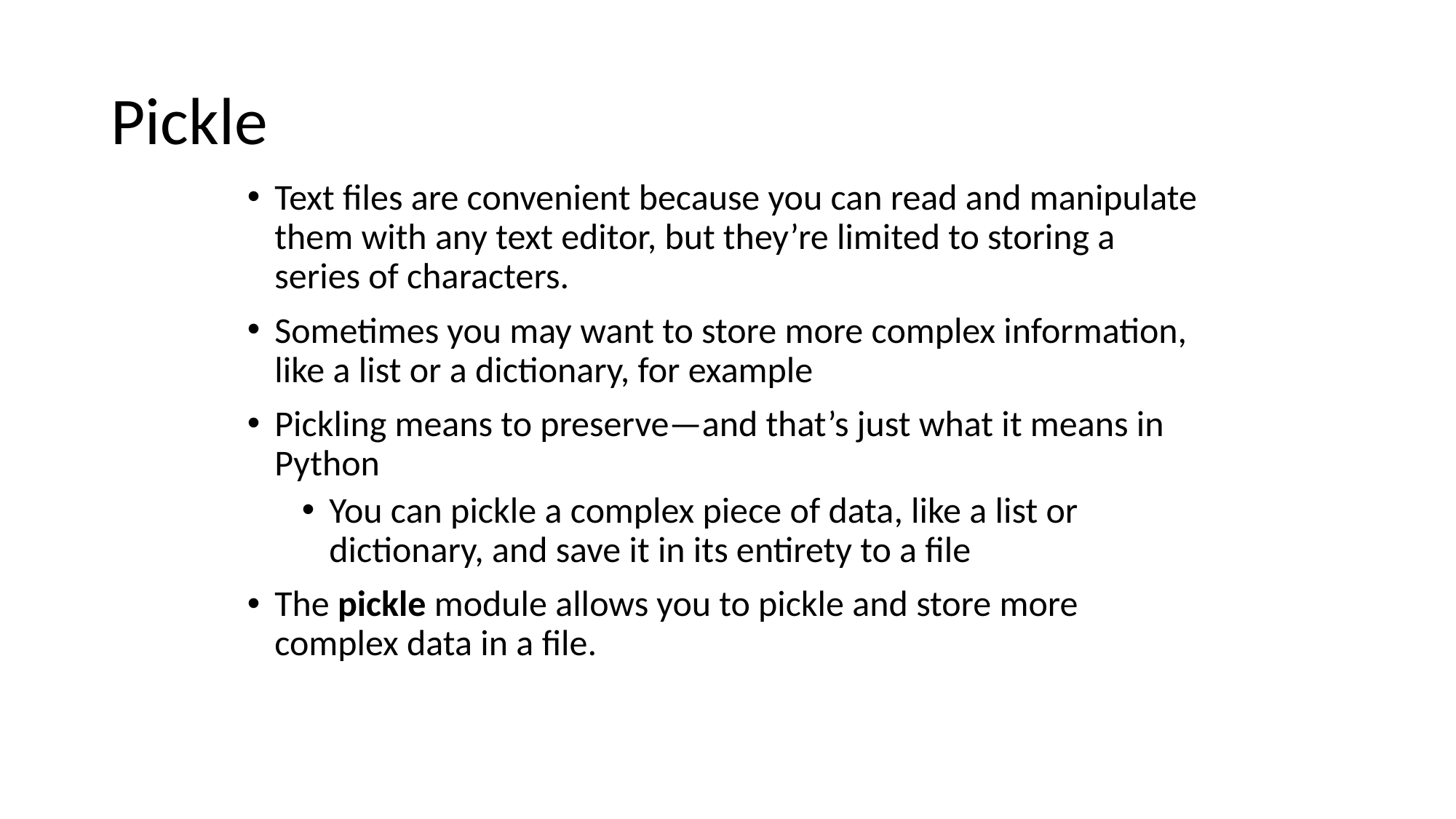

# Pickle
Text files are convenient because you can read and manipulate them with any text editor, but they’re limited to storing a series of characters.
Sometimes you may want to store more complex information, like a list or a dictionary, for example
Pickling means to preserve—and that’s just what it means in Python
You can pickle a complex piece of data, like a list or dictionary, and save it in its entirety to a file
The pickle module allows you to pickle and store more complex data in a file.